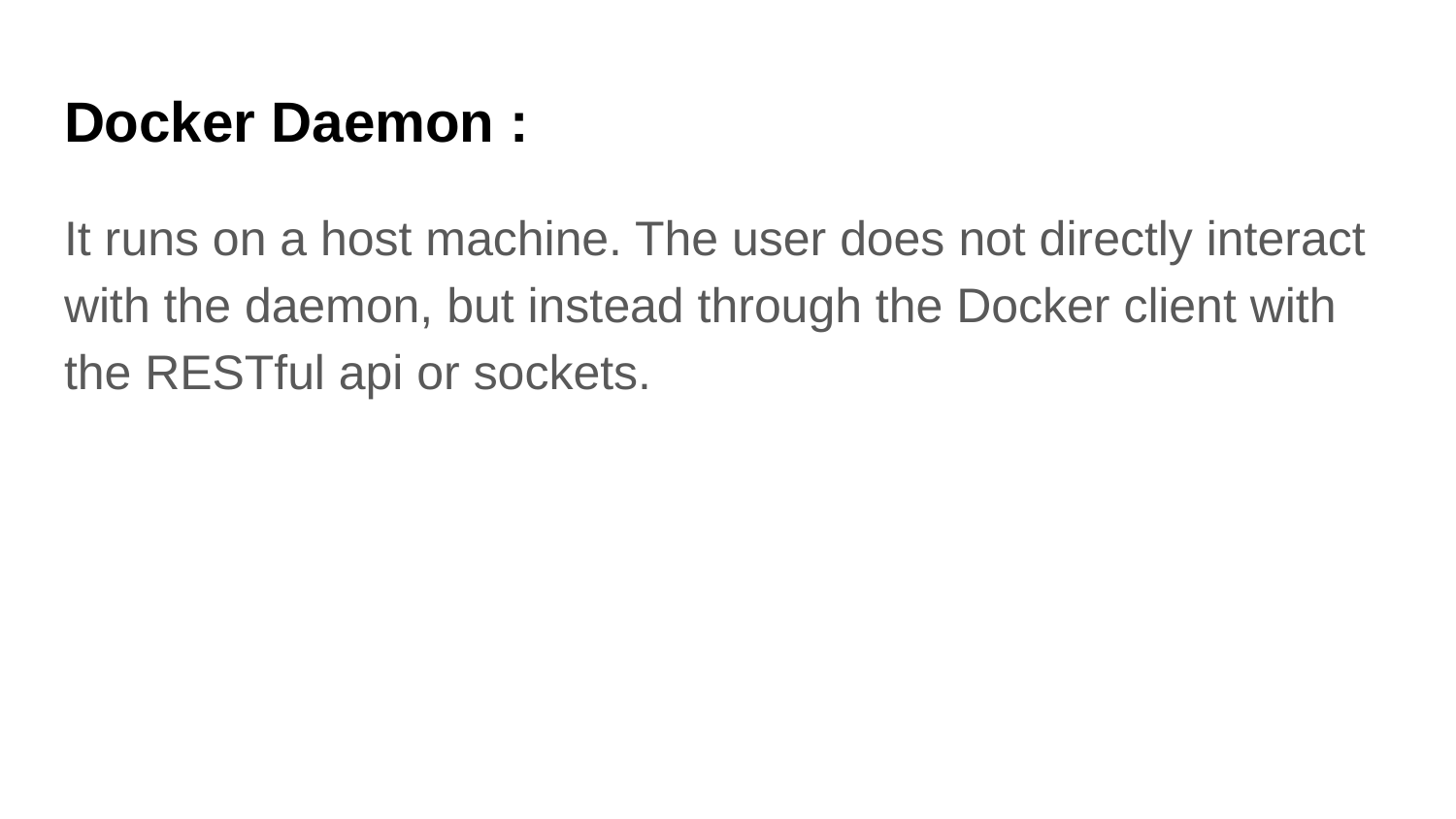

# Docker Daemon :
It runs on a host machine. The user does not directly interact with the daemon, but instead through the Docker client with the RESTful api or sockets.